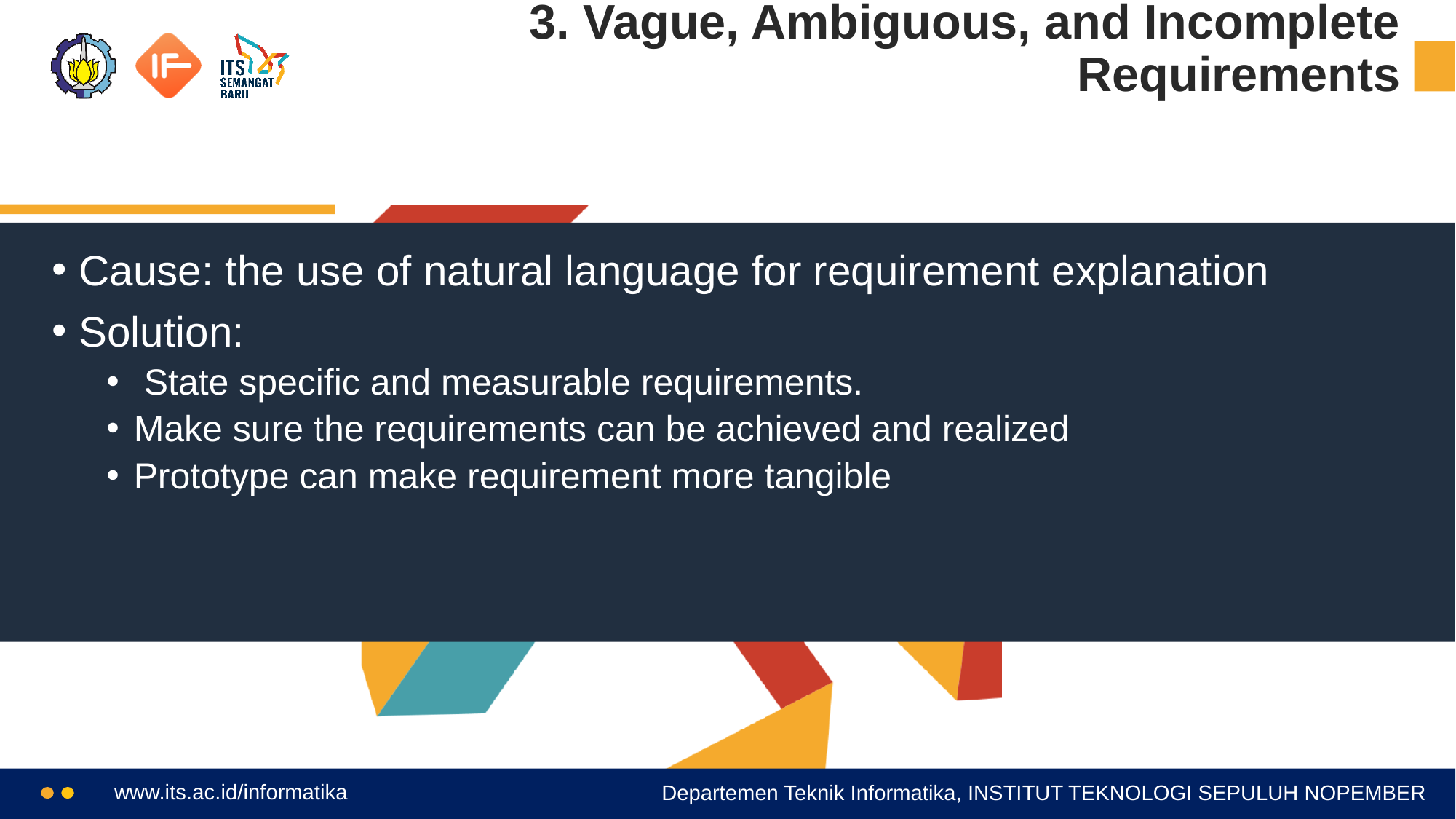

# 3. Vague, Ambiguous, and Incomplete Requirements
Cause: the use of natural language for requirement explanation
Solution:
 State specific and measurable requirements.
Make sure the requirements can be achieved and realized
Prototype can make requirement more tangible